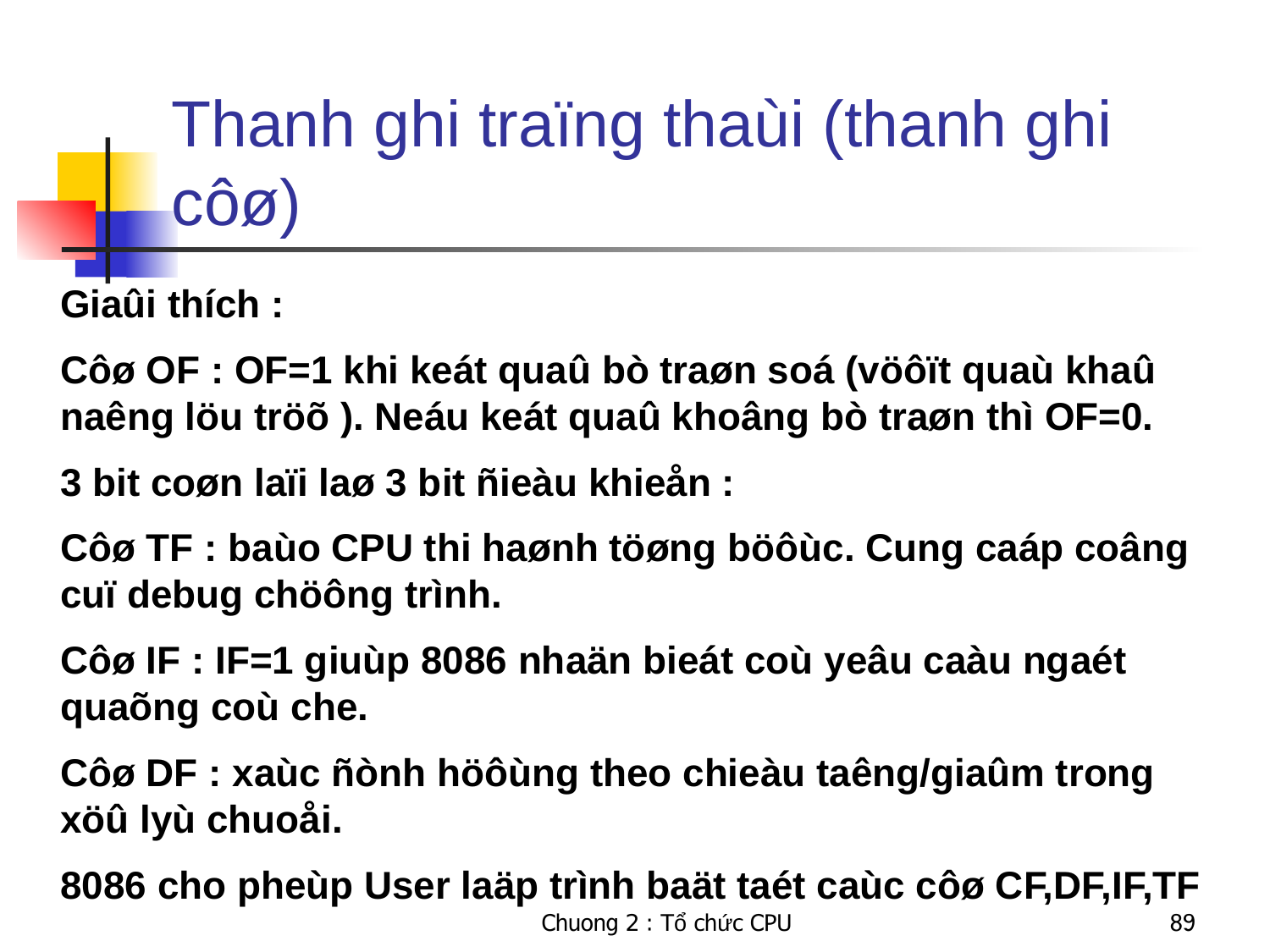

# Thanh ghi traïng thaùi (thanh ghi côø)
Giaûi thích :
Côø OF : OF=1 khi keát quaû bò traøn soá (vöôït quaù khaû naêng löu tröõ ). Neáu keát quaû khoâng bò traøn thì OF=0.
3 bit coøn laïi laø 3 bit ñieàu khieån :
Côø TF : baùo CPU thi haønh töøng böôùc. Cung caáp coâng cuï debug chöông trình.
Côø IF : IF=1 giuùp 8086 nhaän bieát coù yeâu caàu ngaét quaõng coù che.
Côø DF : xaùc ñònh höôùng theo chieàu taêng/giaûm trong xöû lyù chuoåi.
8086 cho pheùp User laäp trình baät taét caùc côø CF,DF,IF,TF
Chuong 2 : Tổ chức CPU
89